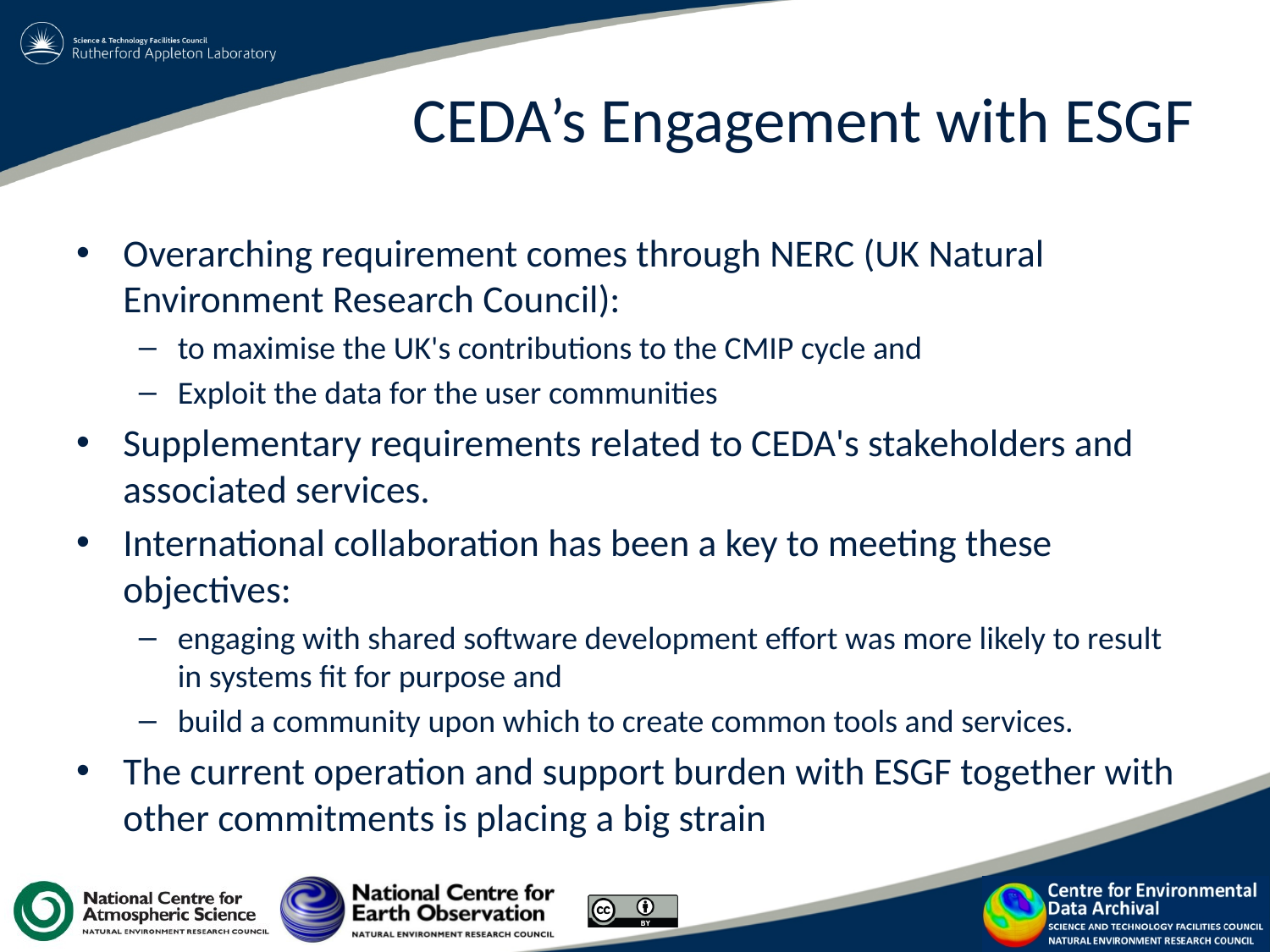

# CEDA’s Engagement with ESGF
Overarching requirement comes through NERC (UK Natural Environment Research Council):
to maximise the UK's contributions to the CMIP cycle and
Exploit the data for the user communities
Supplementary requirements related to CEDA's stakeholders and associated services.
International collaboration has been a key to meeting these objectives:
engaging with shared software development effort was more likely to result in systems fit for purpose and
build a community upon which to create common tools and services.
The current operation and support burden with ESGF together with other commitments is placing a big strain